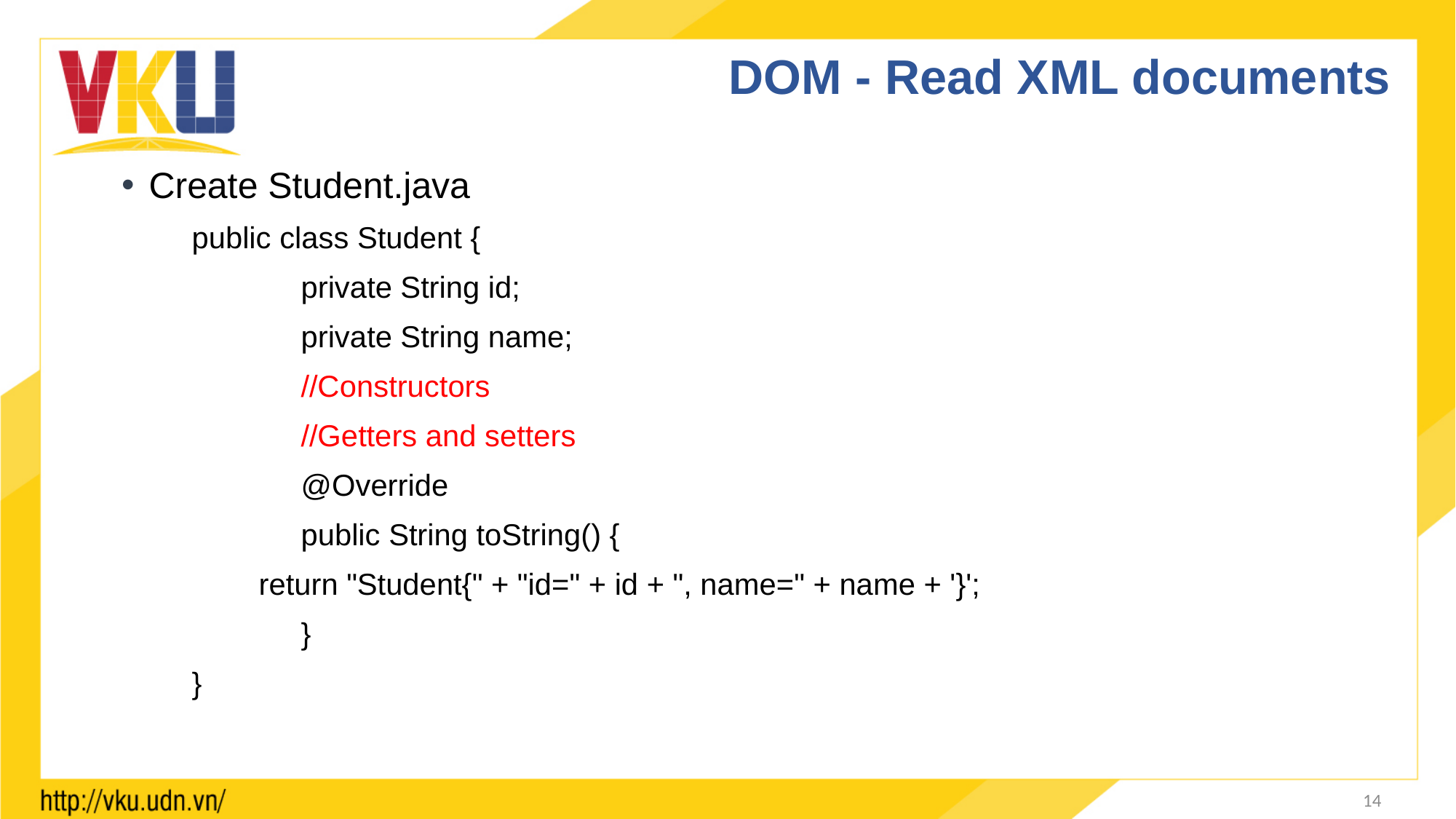

# DOM - Read XML documents
Create Student.java
public class Student {
   	private String id;
    	private String name;
   	//Constructors
    	//Getters and setters
   	@Override
    	public String toString() {
        return "Student{" + "id=" + id + ", name=" + name + '}';
    	}
}
14